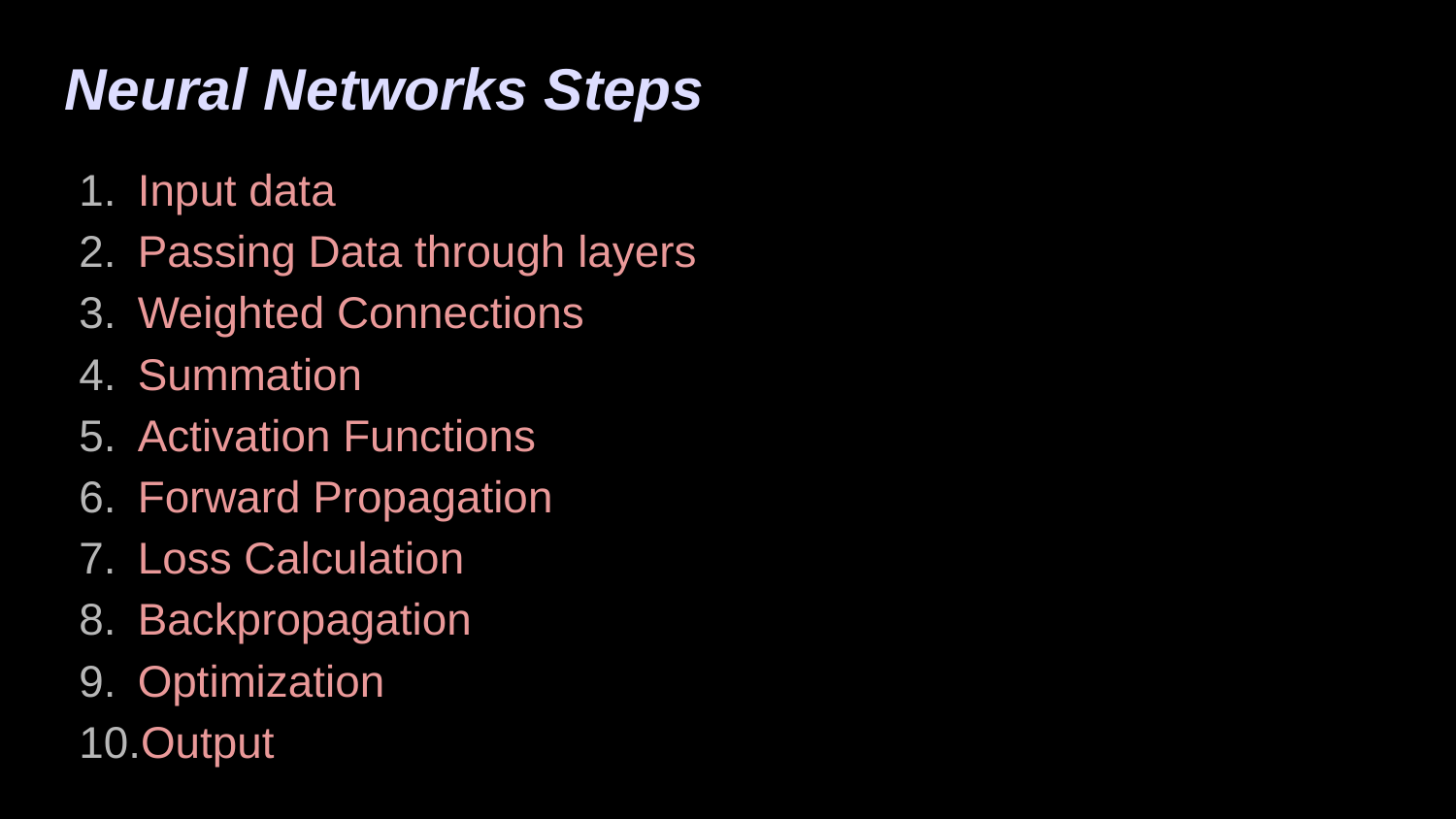

Neural Networks Steps
# Input data
Passing Data through layers
Weighted Connections
Summation
Activation Functions
Forward Propagation
Loss Calculation
Backpropagation
Optimization
Output